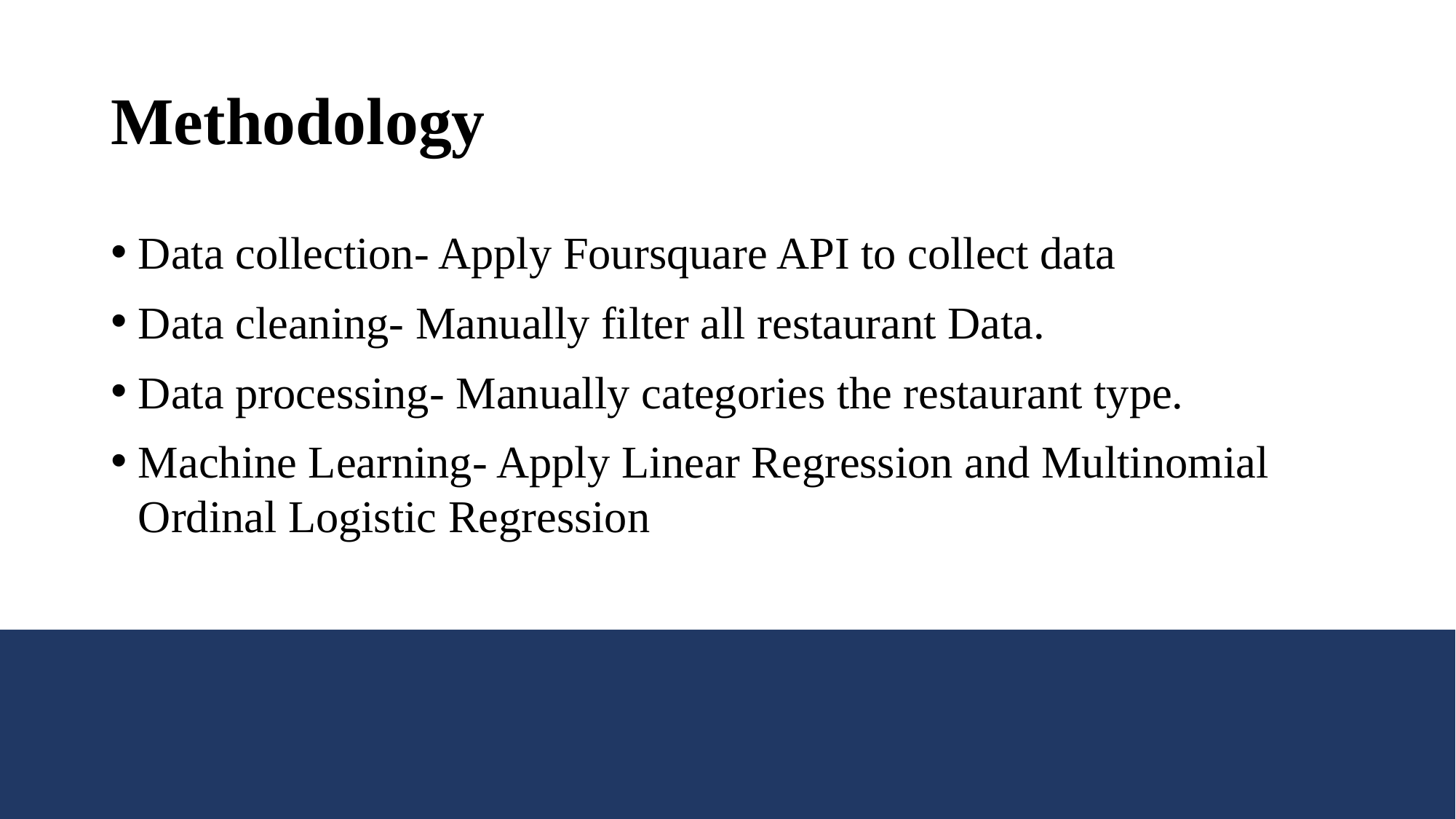

# Methodology
Data collection- Apply Foursquare API to collect data
Data cleaning- Manually filter all restaurant Data.
Data processing- Manually categories the restaurant type.
Machine Learning- Apply Linear Regression and Multinomial Ordinal Logistic Regression